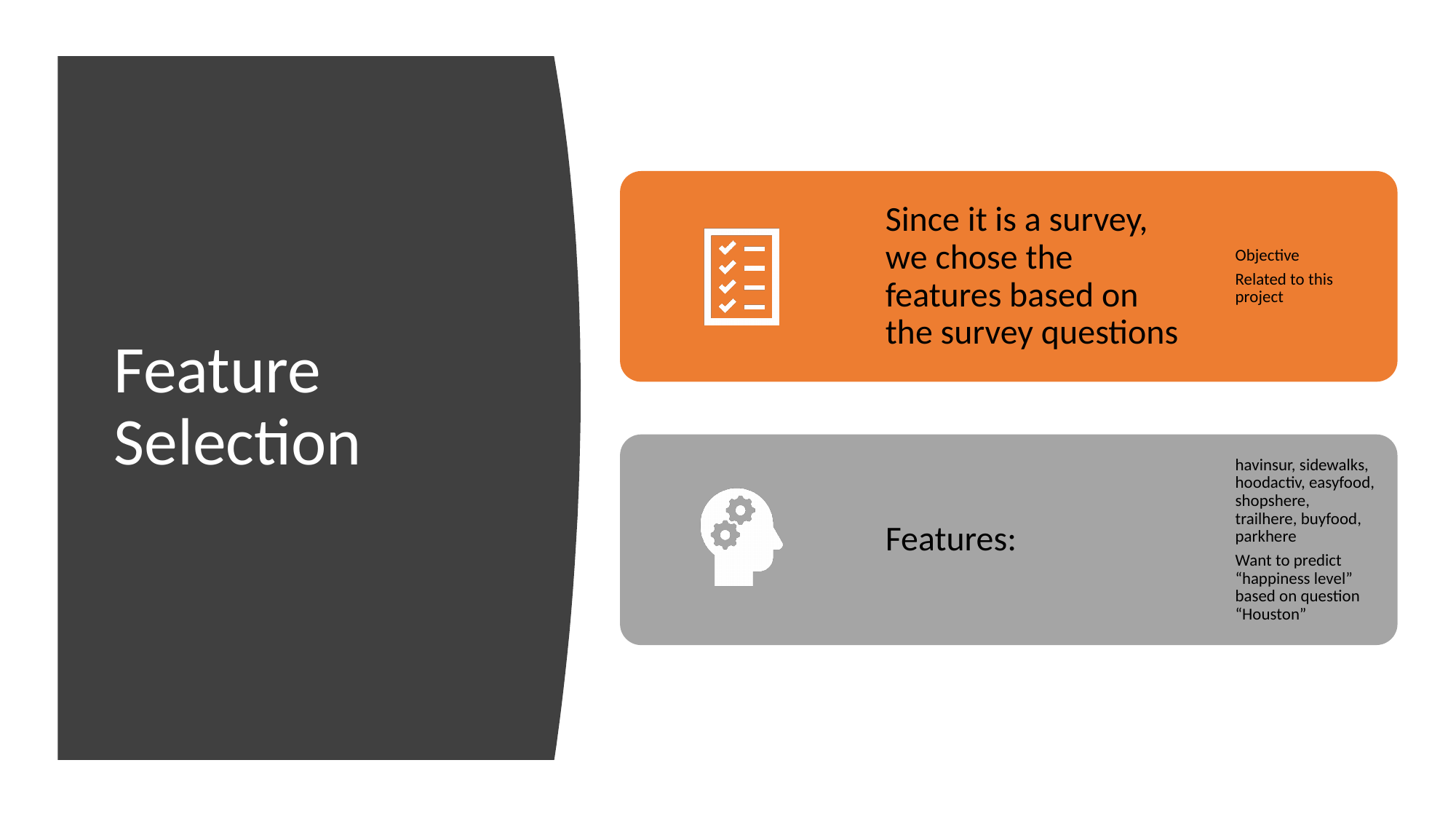

Since it is a survey, we chose the features based on the survey questions
Objective
Related to this project
Features:
havinsur, sidewalks, hoodactiv, easyfood, shopshere, trailhere, buyfood, parkhere
Want to predict “happiness level” based on question “Houston”

# Feature Selection